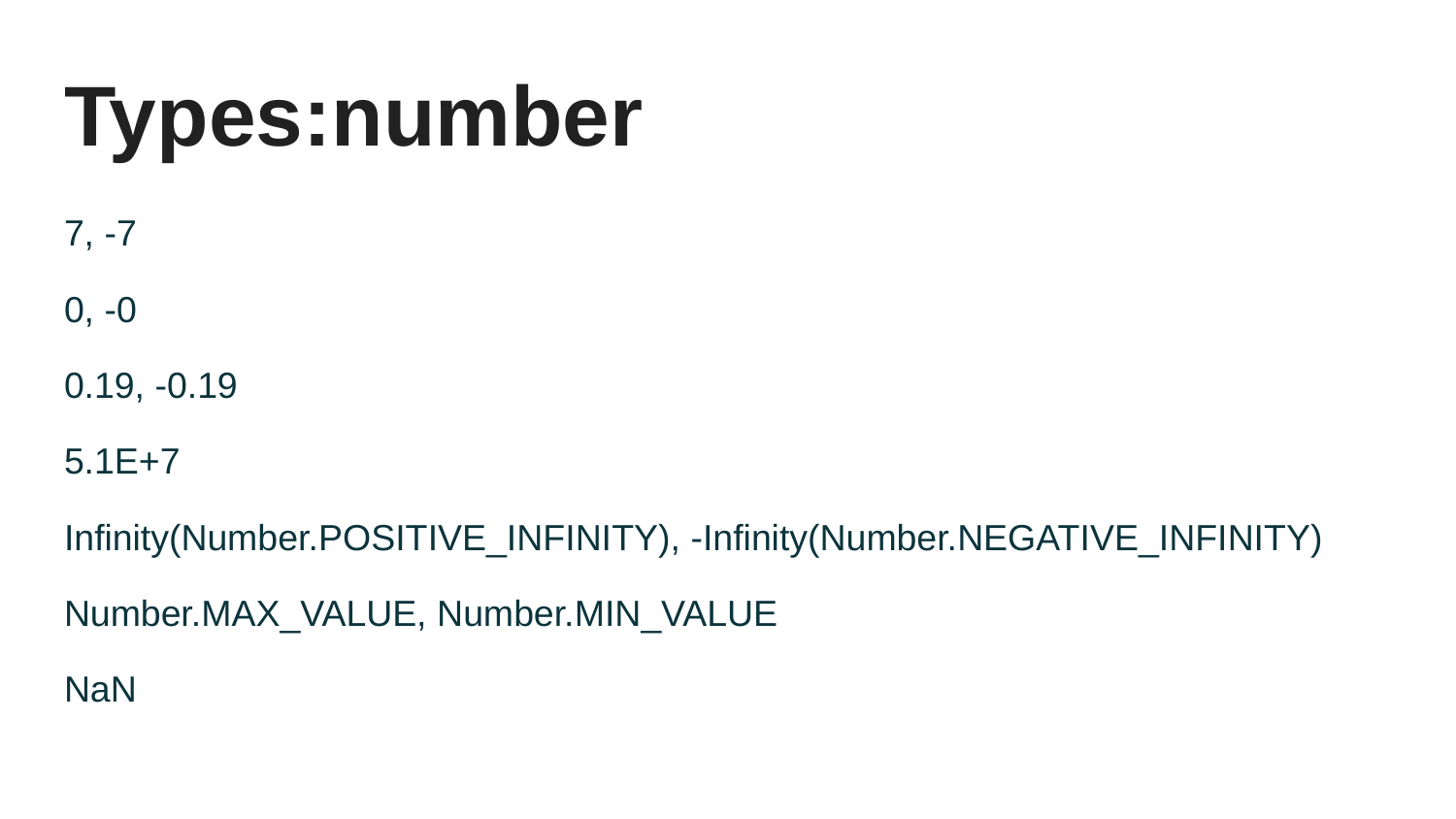

# Types:number
7, -7
0, -0
0.19, -0.19
5.1E+7
Infinity(Number.POSITIVE_INFINITY), -Infinity(Number.NEGATIVE_INFINITY)
Number.MAX_VALUE, Number.MIN_VALUE
NaN